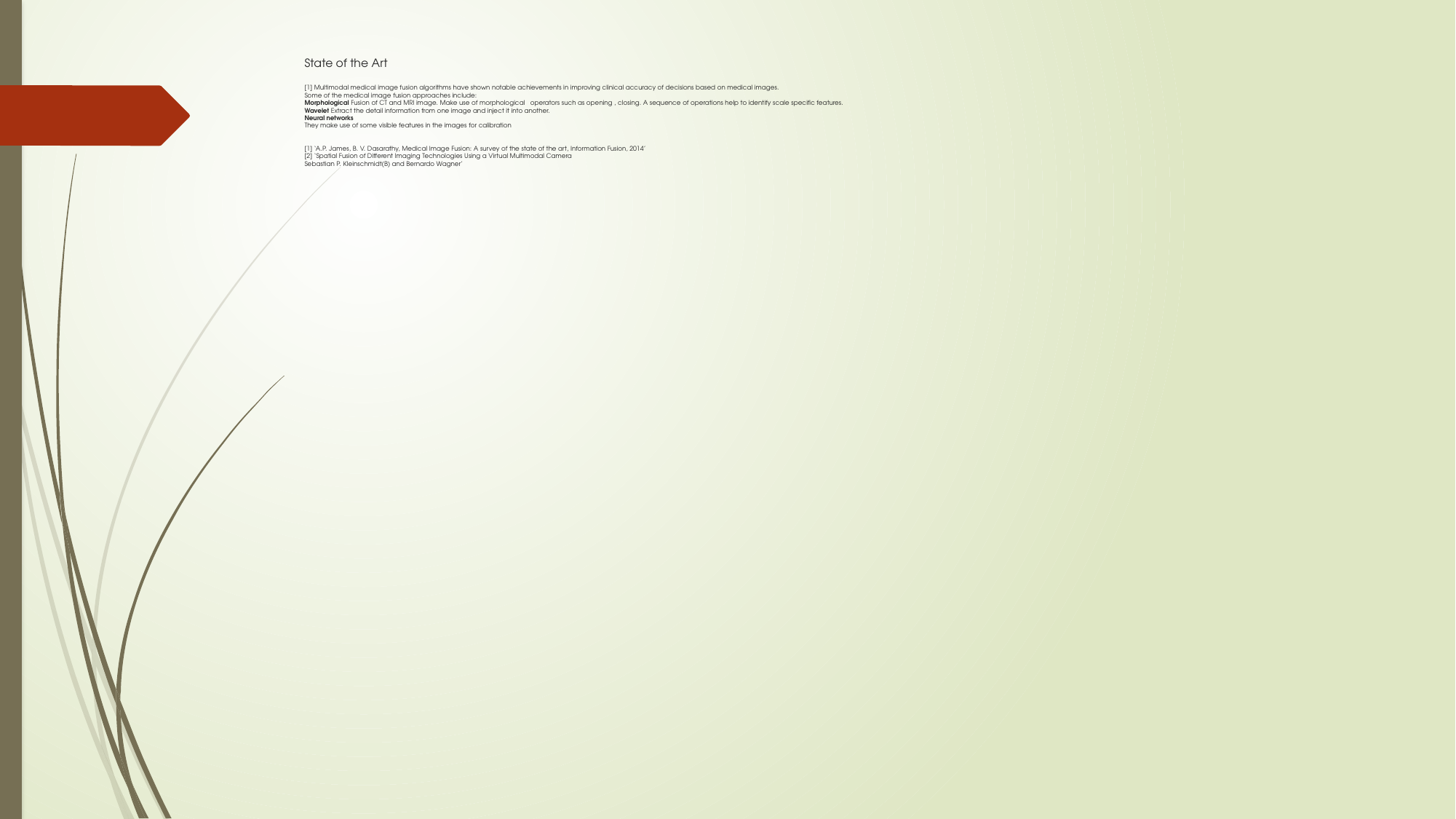

# State of the Art [1] Multimodal medical image fusion algorithms have shown notable achievements in improving clinical accuracy of decisions based on medical images. Some of the medical image fusion approaches include: Morphological Fusion of CT and MRI image. Make use of morphological   operators such as opening , closing. A sequence of operations help to identify scale specific features. Wavelet Extract the detail information from one image and inject it into another. Neural networks They make use of some visible features in the images for calibration [1] ‘A.P. James, B. V. Dasarathy, Medical Image Fusion: A survey of the state of the art, Information Fusion, 2014’ [2] ‘Spatial Fusion of Different Imaging Technologies Using a Virtual Multimodal Camera Sebastian P. Kleinschmidt(B) and Bernardo Wagner’